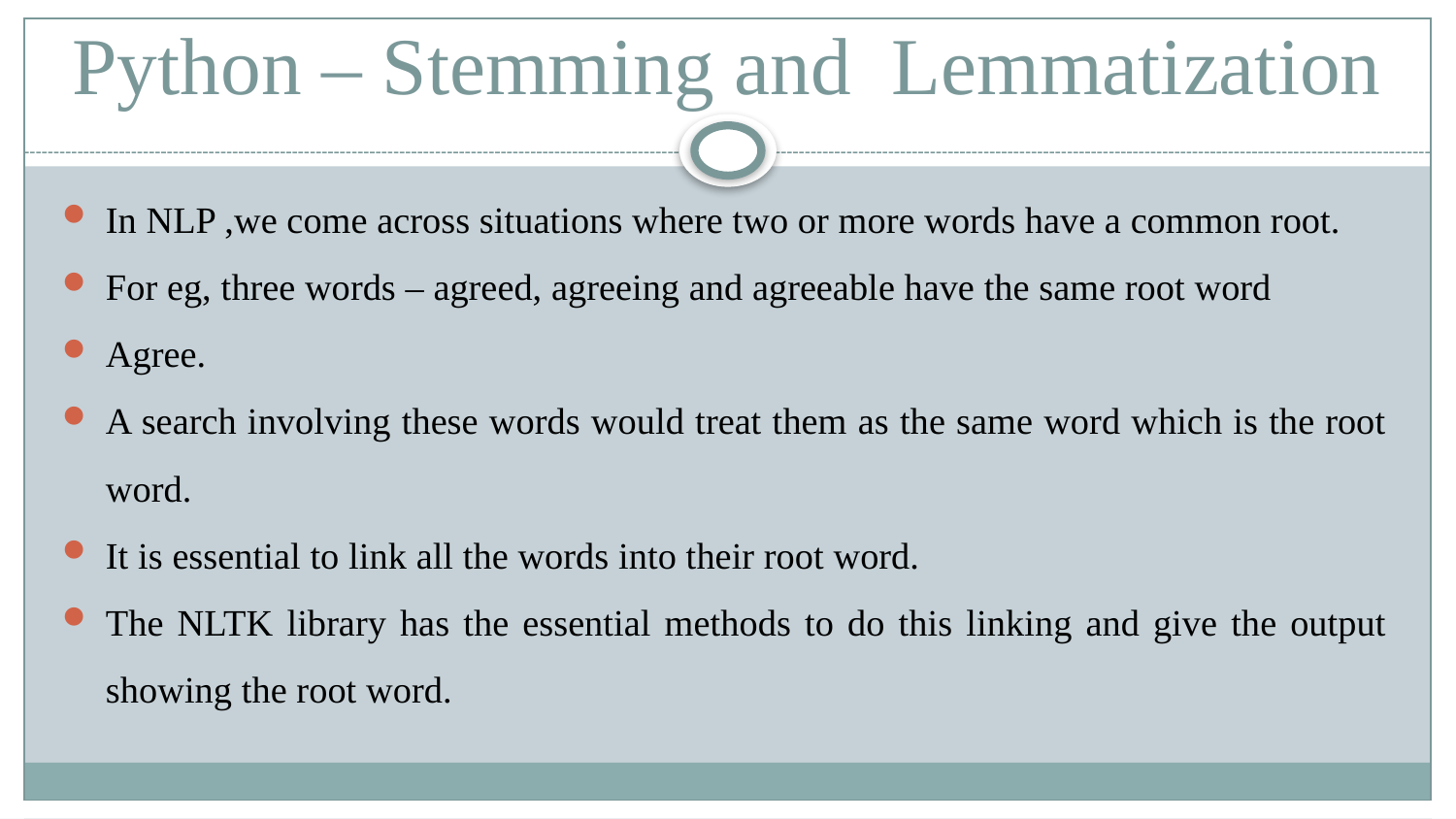

# Python – Stemming and  Lemmatization
In NLP ,we come across situations where two or more words have a common root.
For eg, three words – agreed, agreeing and agreeable have the same root word
Agree.
A search involving these words would treat them as the same word which is the root word.
It is essential to link all the words into their root word.
The NLTK library has the essential methods to do this linking and give the output showing the root word.